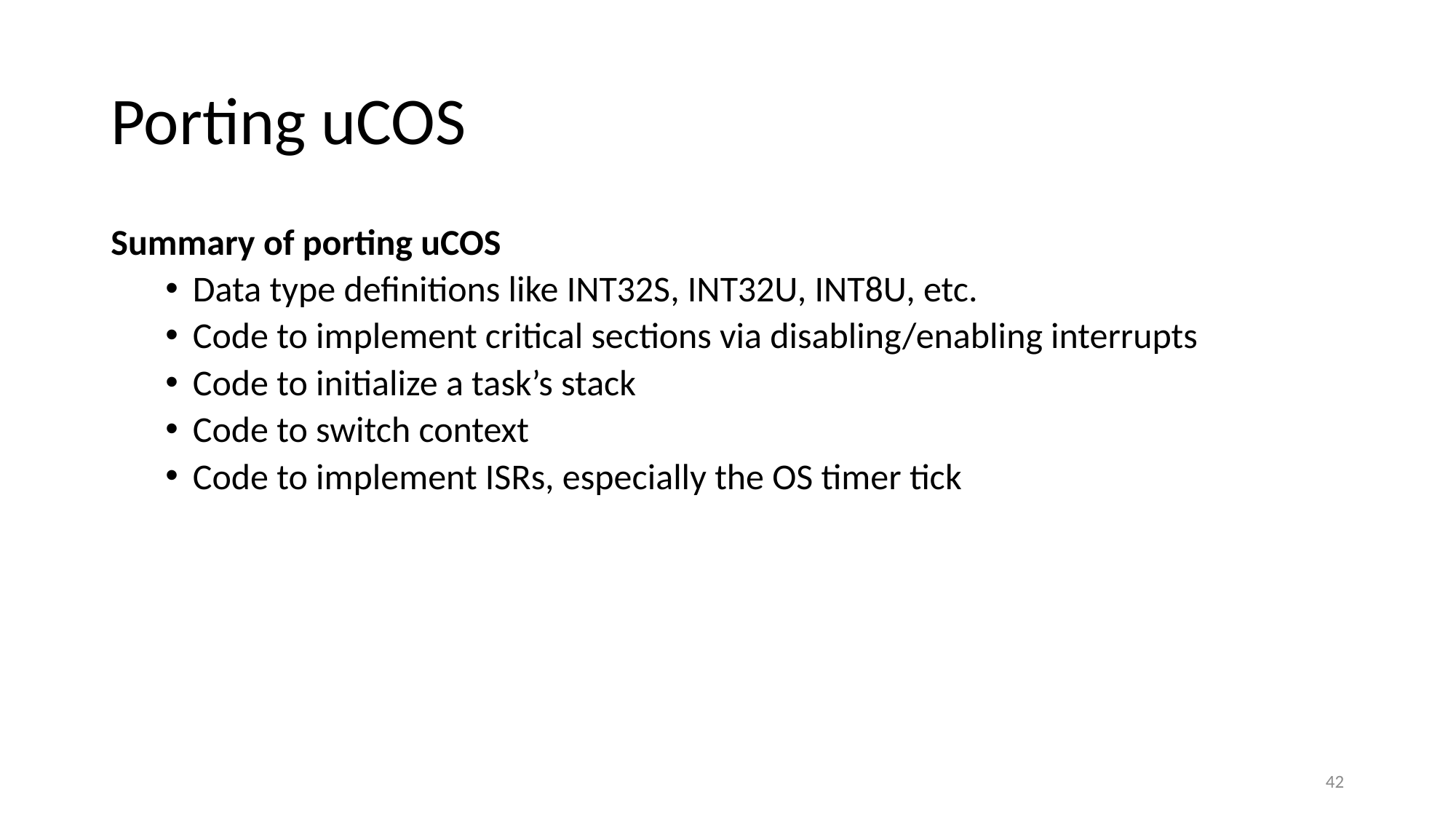

# Porting uCOS
Summary of porting uCOS
Data type definitions like INT32S, INT32U, INT8U, etc.
Code to implement critical sections via disabling/enabling interrupts
Code to initialize a task’s stack
Code to switch context
Code to implement ISRs, especially the OS timer tick

42